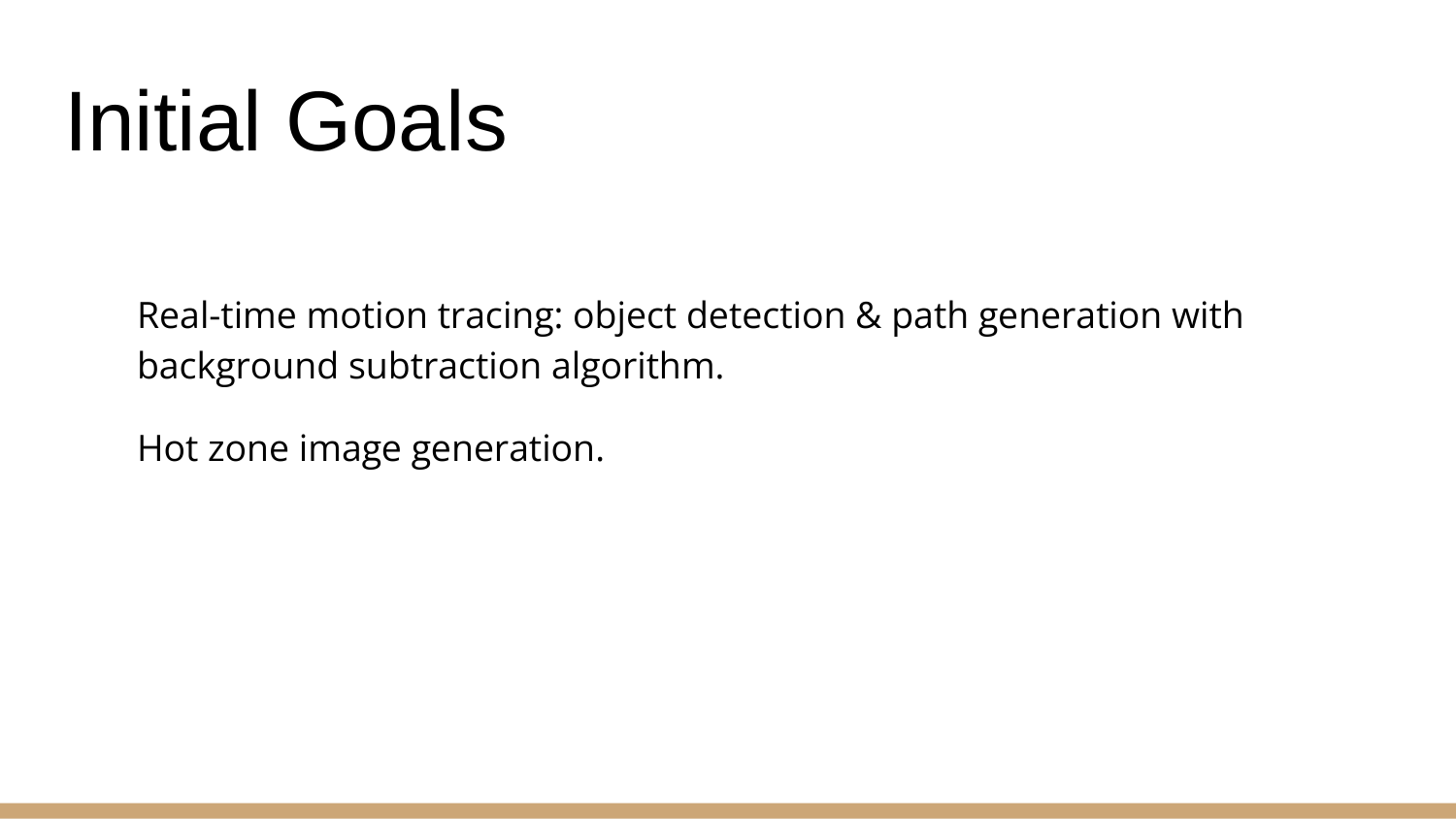

# Initial Goals

Real-time motion tracing: object detection & path generation with background subtraction algorithm.
Hot zone image generation.